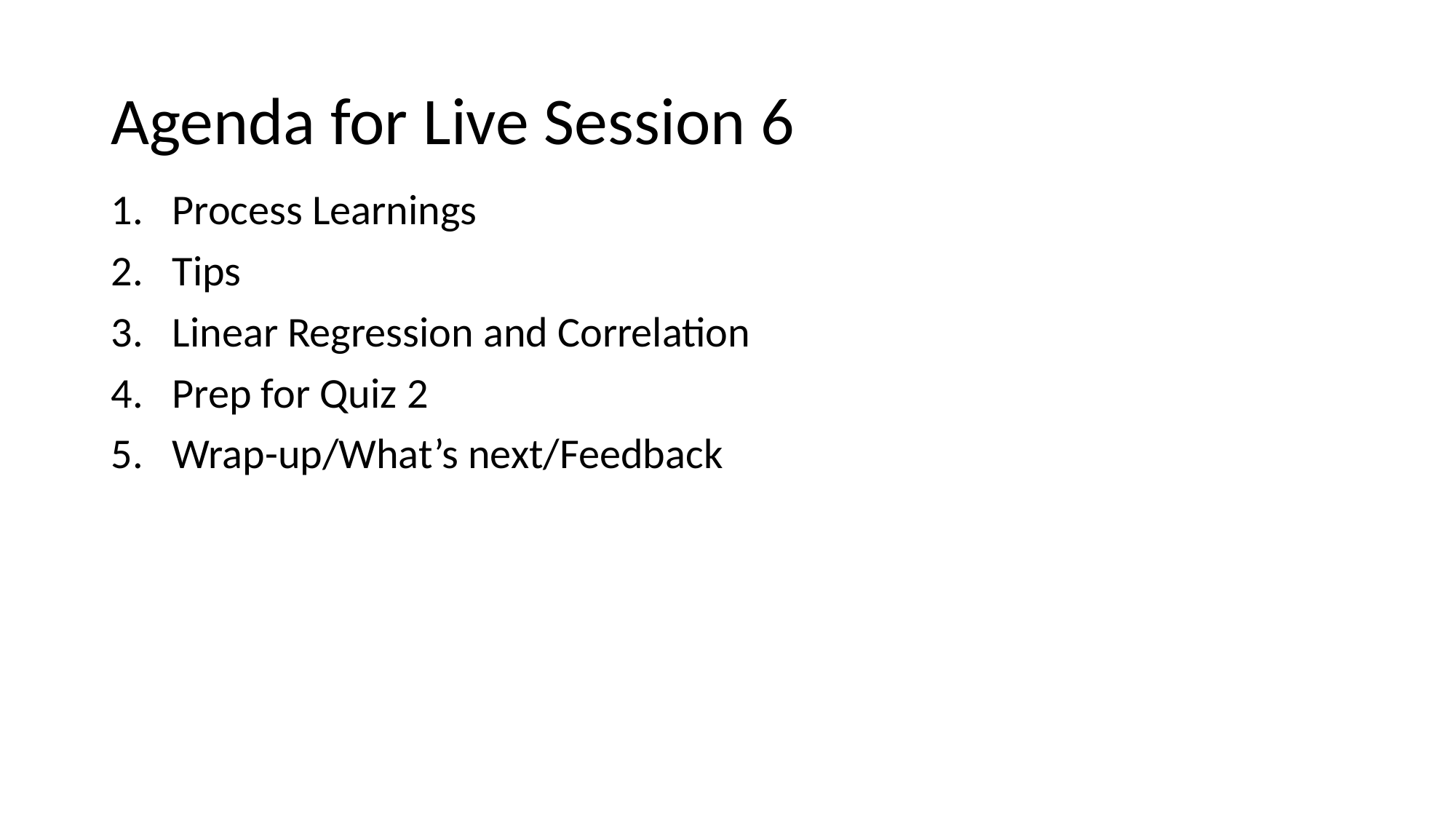

# Agenda for Live Session 6
Process Learnings
Tips
Linear Regression and Correlation
Prep for Quiz 2
Wrap-up/What’s next/Feedback